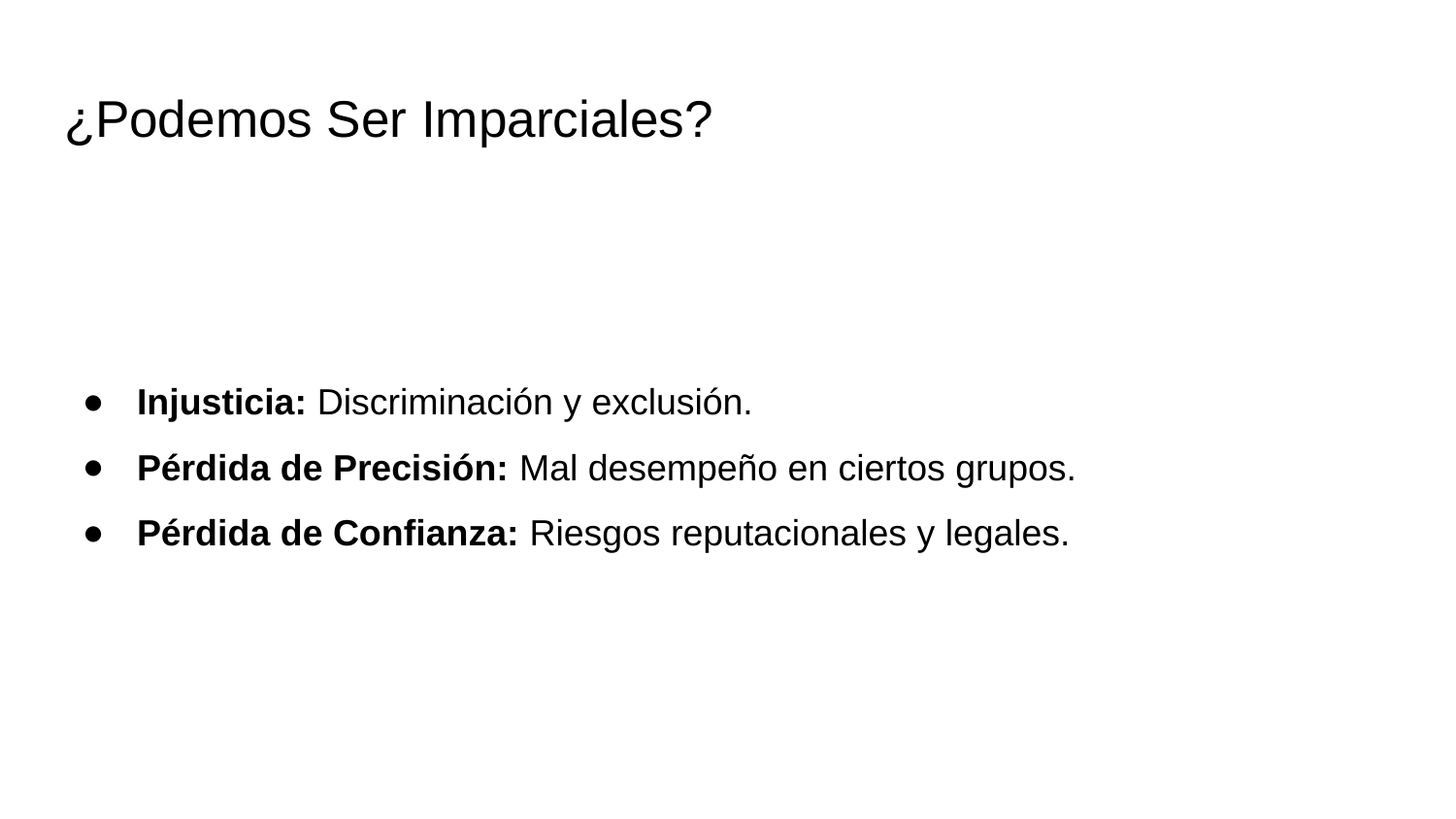

# ¿Podemos Ser Imparciales?
Injusticia: Discriminación y exclusión.
Pérdida de Precisión: Mal desempeño en ciertos grupos.
Pérdida de Confianza: Riesgos reputacionales y legales.